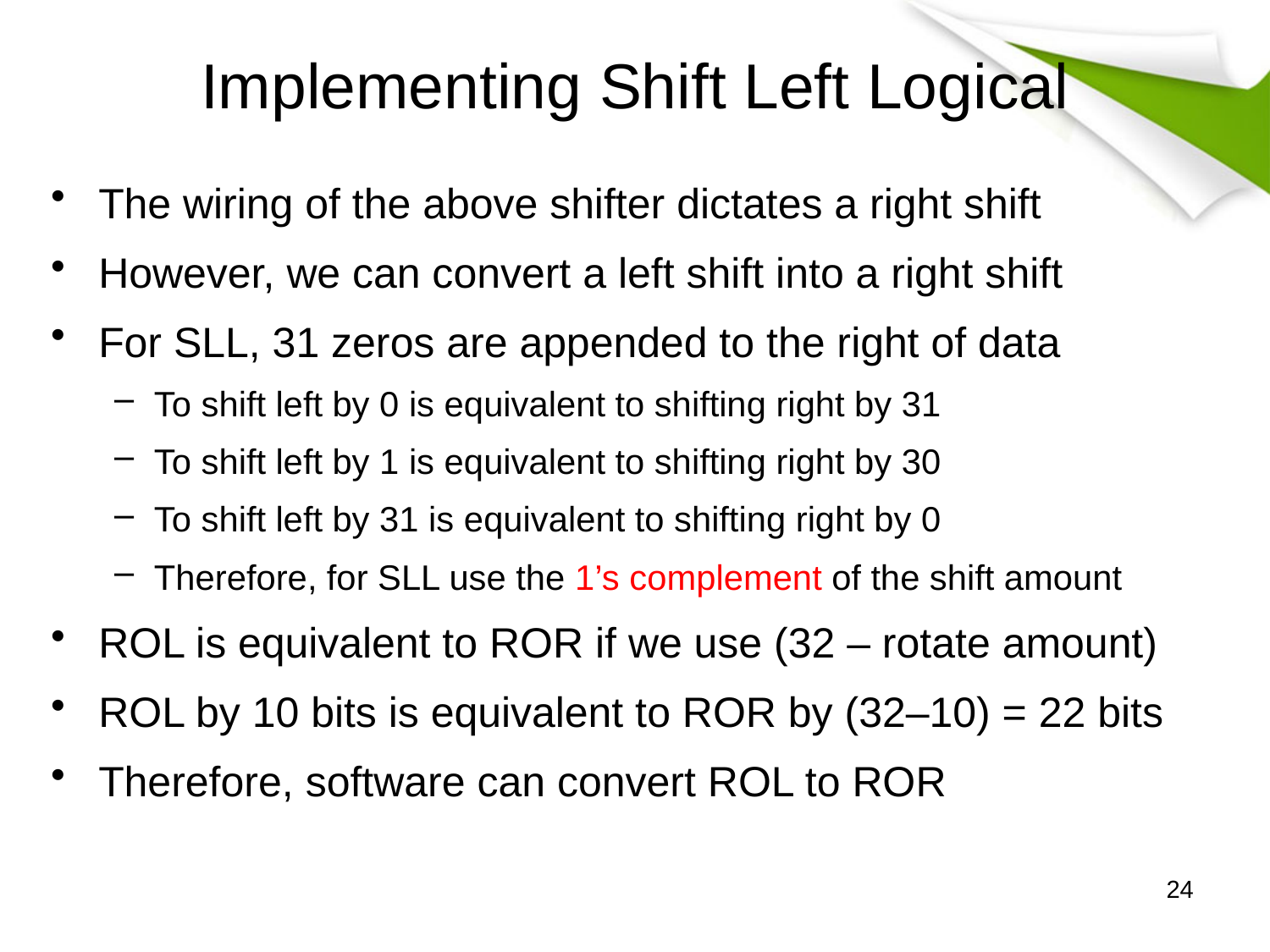

# Implementing Shift Left Logical
The wiring of the above shifter dictates a right shift
However, we can convert a left shift into a right shift
For SLL, 31 zeros are appended to the right of data
To shift left by 0 is equivalent to shifting right by 31
To shift left by 1 is equivalent to shifting right by 30
To shift left by 31 is equivalent to shifting right by 0
Therefore, for SLL use the 1’s complement of the shift amount
ROL is equivalent to ROR if we use (32 – rotate amount)
ROL by 10 bits is equivalent to ROR by (32–10) = 22 bits
Therefore, software can convert ROL to ROR

24